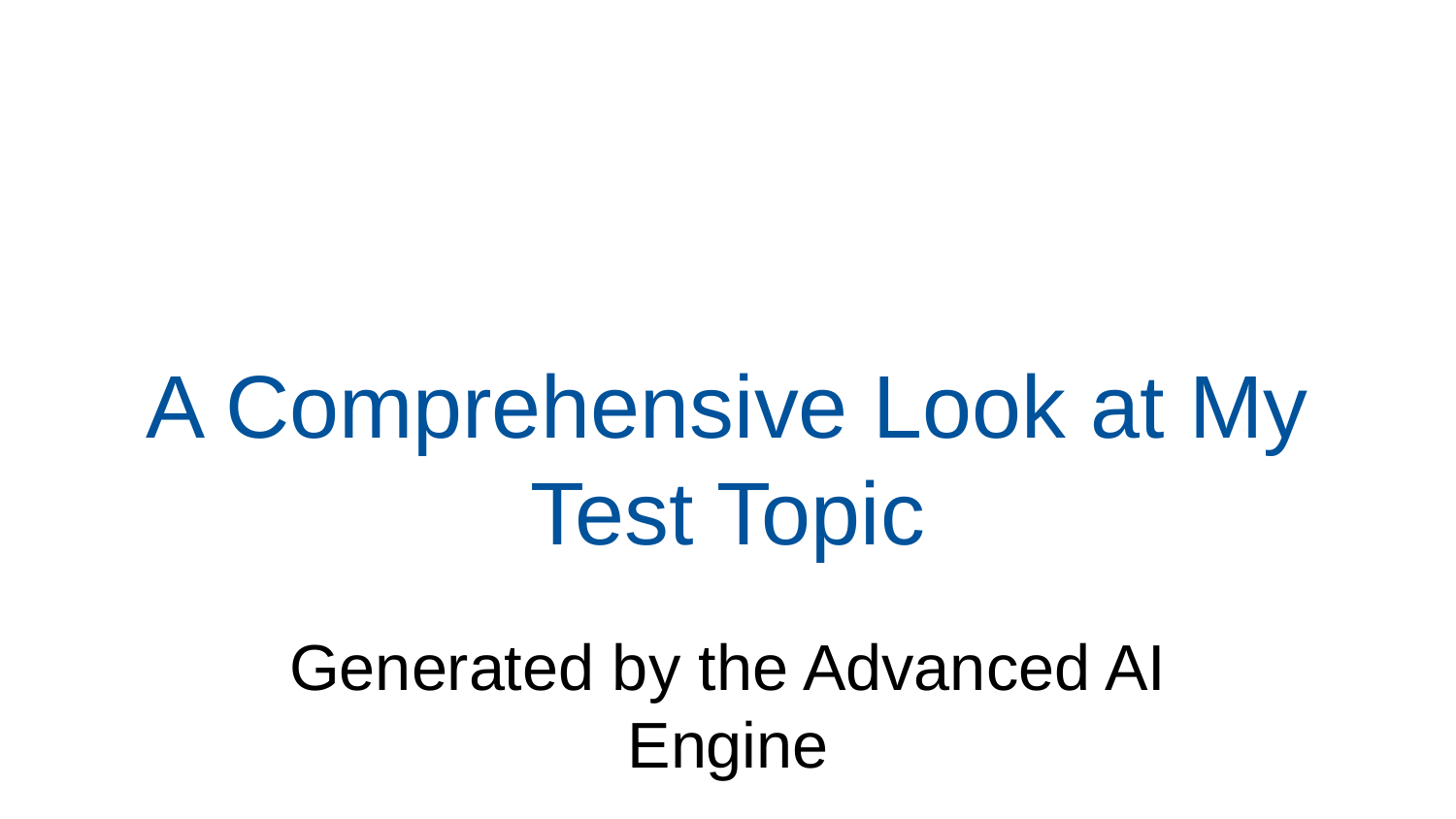

# A Comprehensive Look at My Test Topic
Generated by the Advanced AI Engine